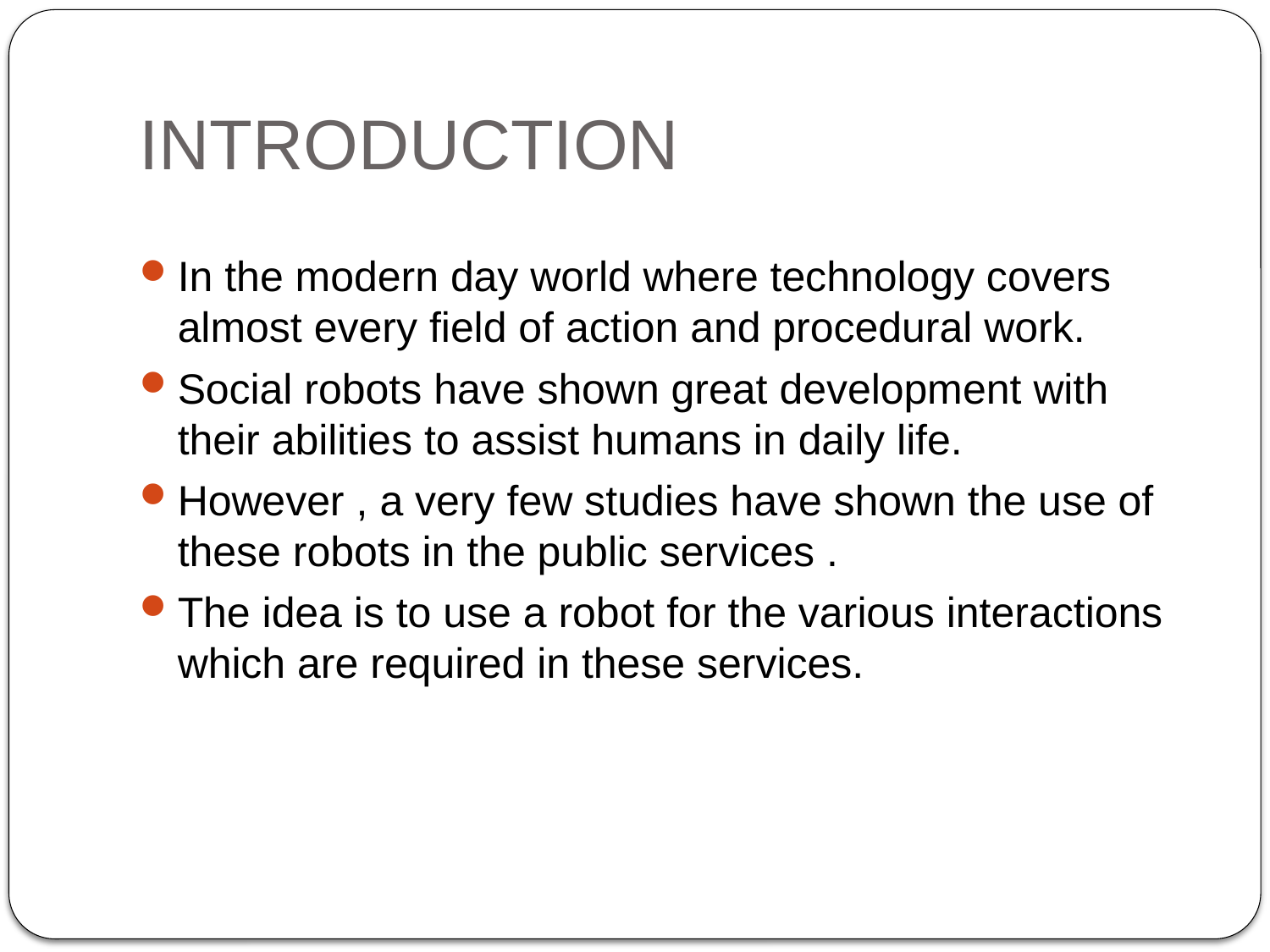

# INTRODUCTION
In the modern day world where technology covers almost every field of action and procedural work.
Social robots have shown great development with their abilities to assist humans in daily life.
However , a very few studies have shown the use of these robots in the public services .
The idea is to use a robot for the various interactions which are required in these services.